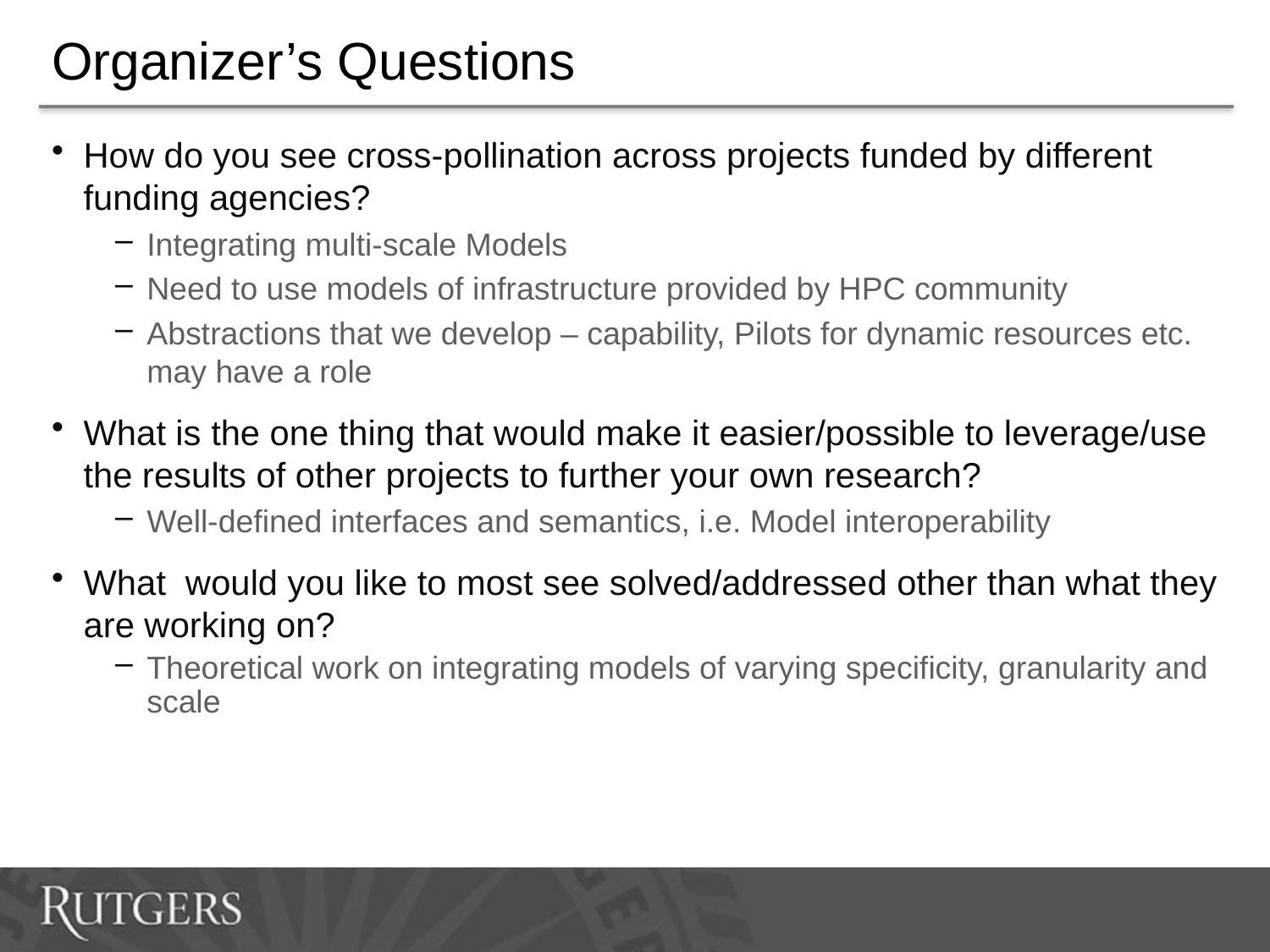

# Organizer’s Questions
How do you see cross-pollination across projects funded by different funding agencies?
Integrating multi-scale Models
Need to use models of infrastructure provided by HPC community
Abstractions that we develop – capability, Pilots for dynamic resources etc. may have a role
What is the one thing that would make it easier/possible to leverage/use the results of other projects to further your own research?
Well-defined interfaces and semantics, i.e. Model interoperability
What  would you like to most see solved/addressed other than what they are working on?
Theoretical work on integrating models of varying specificity, granularity and scale